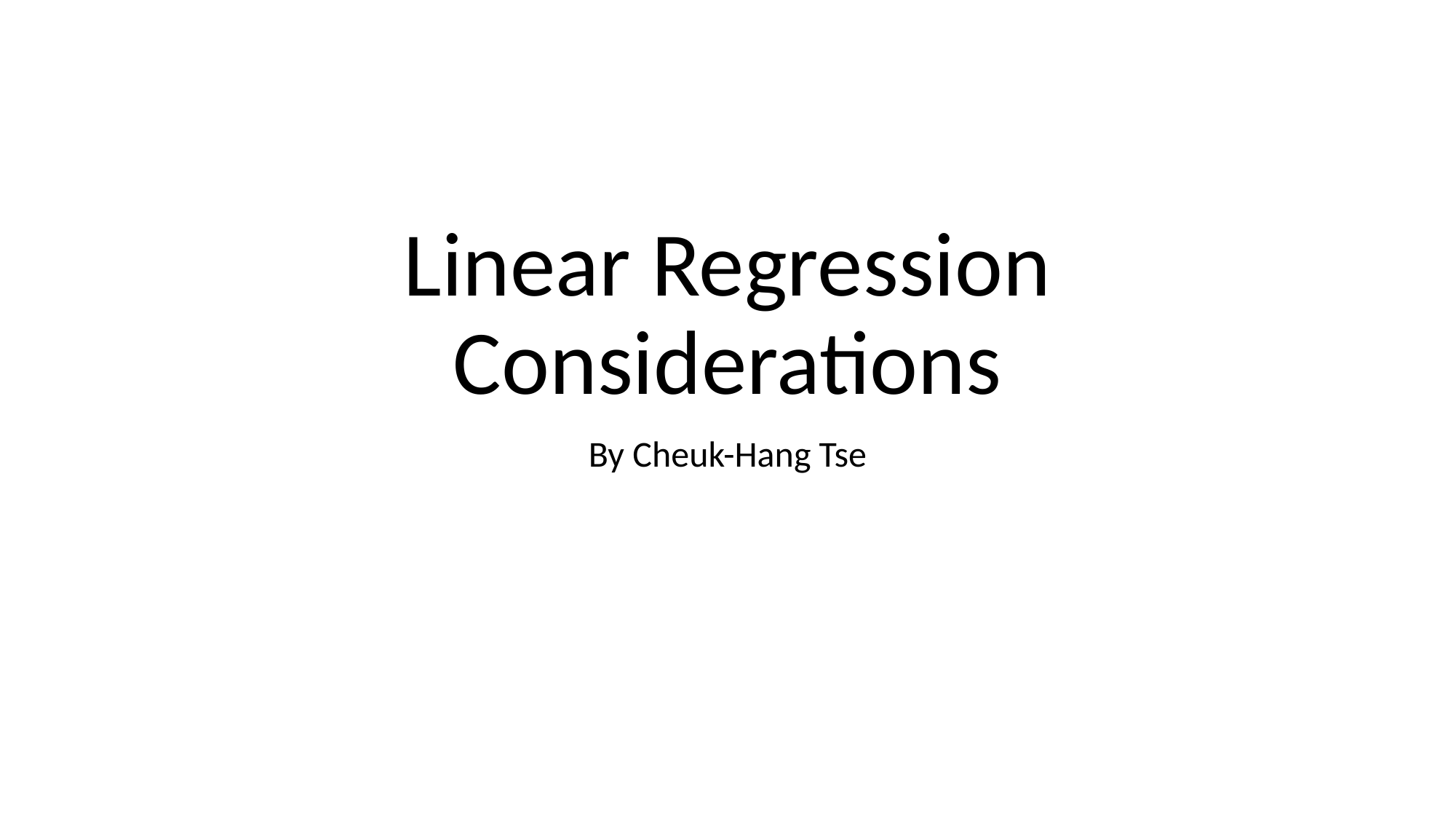

# Linear Regression Considerations
By Cheuk-Hang Tse